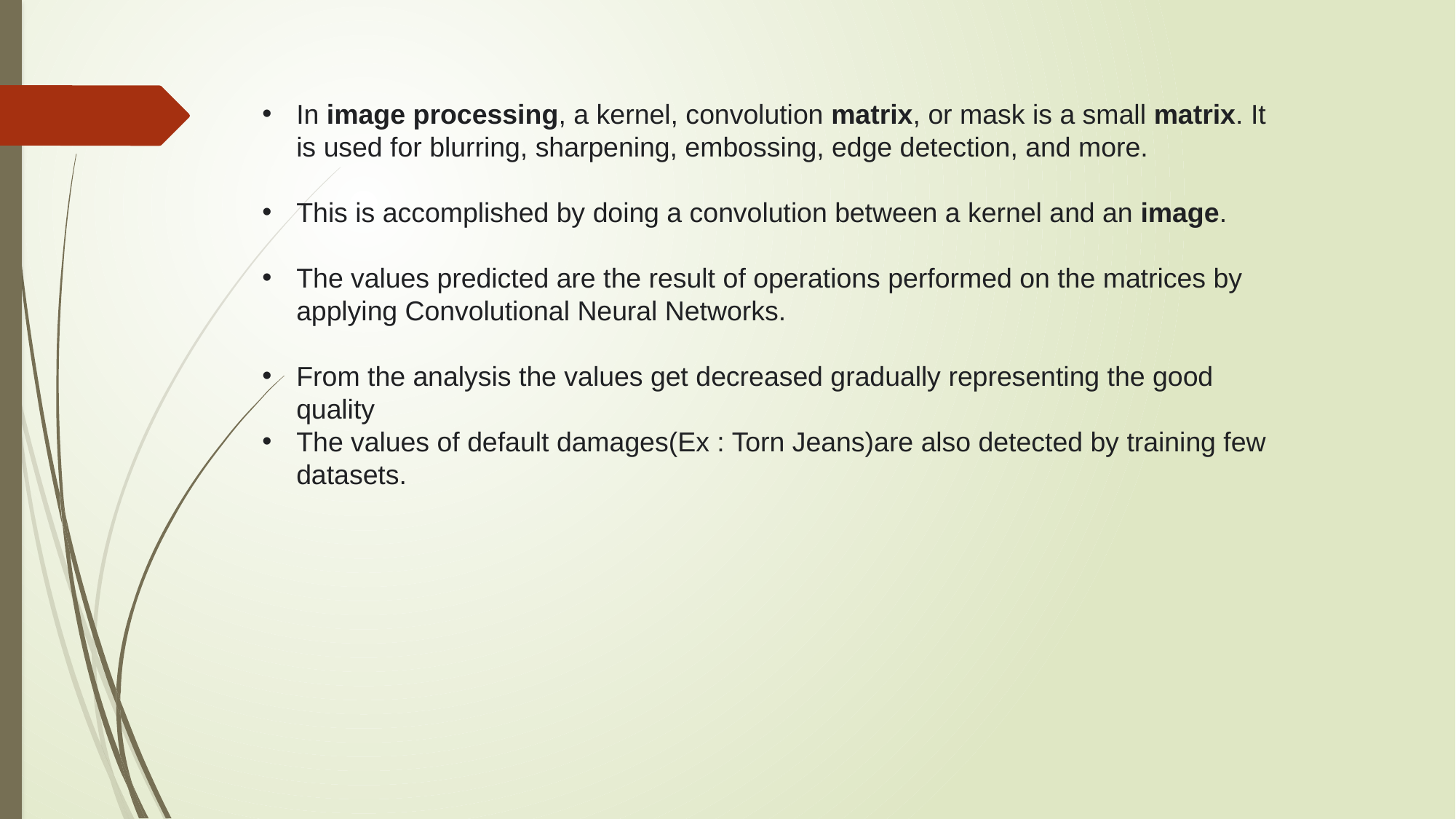

In image processing, a kernel, convolution matrix, or mask is a small matrix. It is used for blurring, sharpening, embossing, edge detection, and more.

This is accomplished by doing a convolution between a kernel and an image.

The values predicted are the result of operations performed on the matrices by applying Convolutional Neural Networks.

From the analysis the values get decreased gradually representing the good quality
The values of default damages(Ex : Torn Jeans)are also detected by training few datasets.